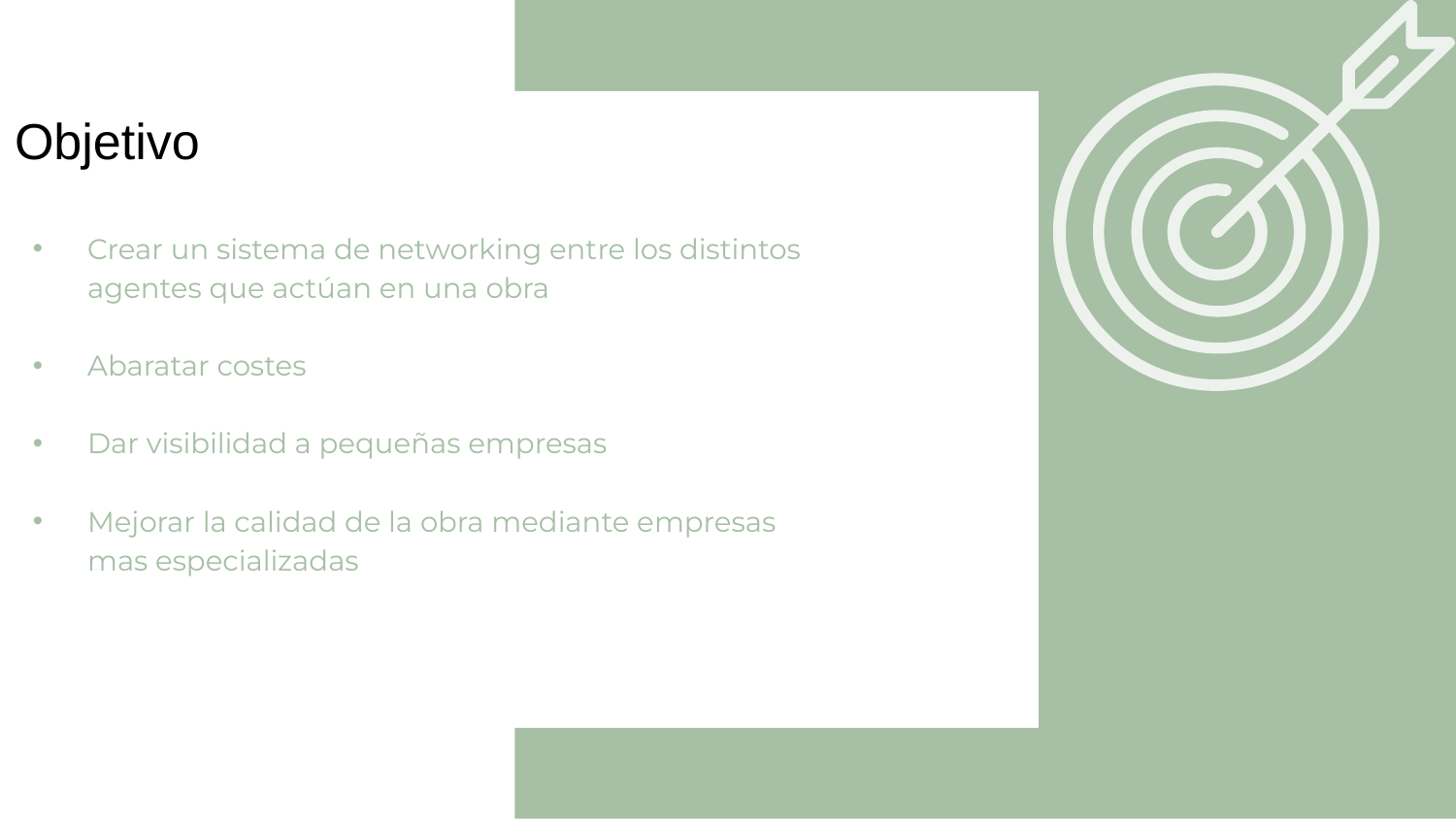

# Objetivo
Crear un sistema de networking entre los distintos agentes que actúan en una obra

Abaratar costes

Dar visibilidad a pequeñas empresas

Mejorar la calidad de la obra mediante empresas mas especializadas